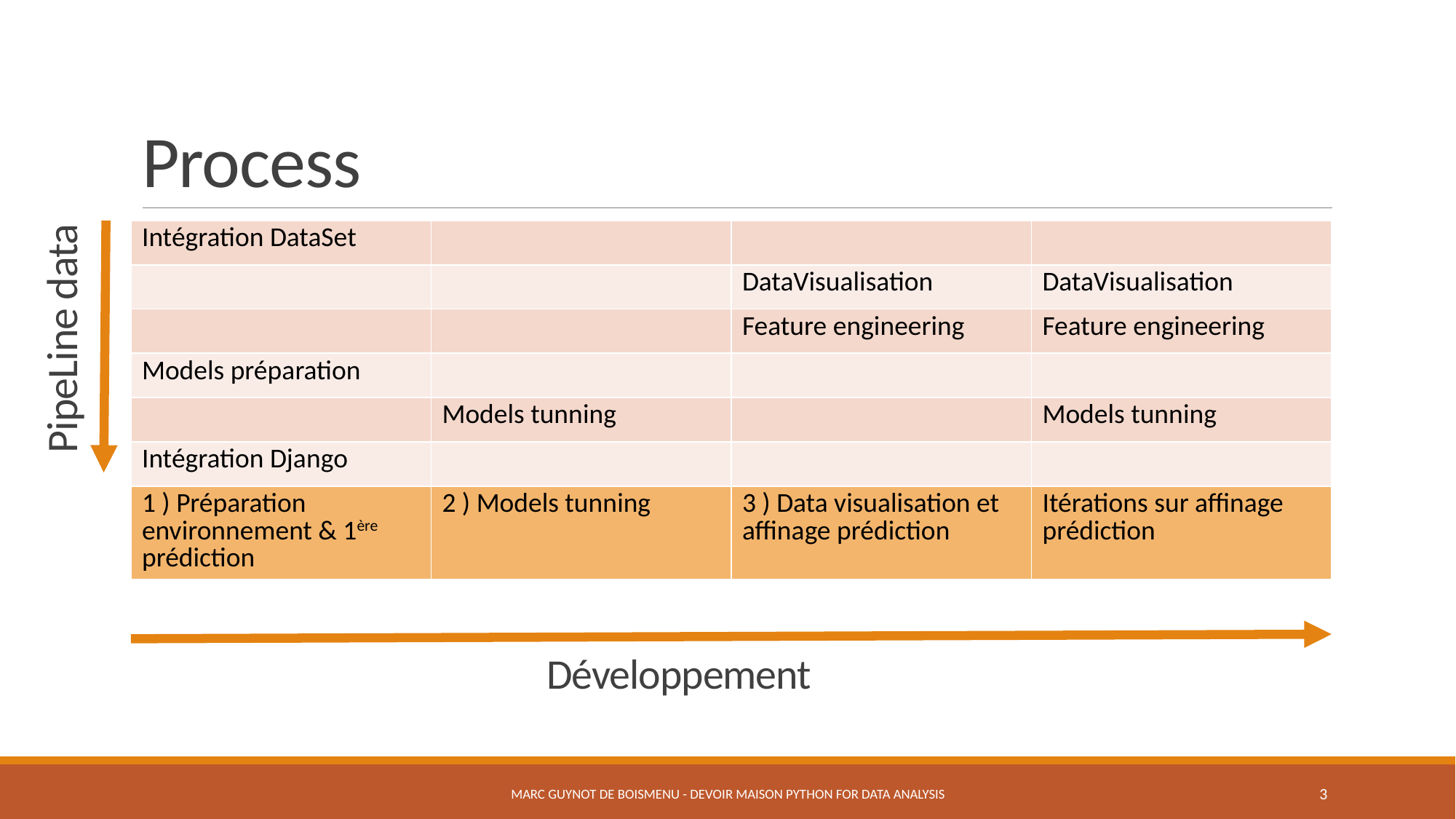

# Process
| Intégration DataSet |  |  |  |
| --- | --- | --- | --- |
|  |  | DataVisualisation | DataVisualisation |
|  |  | Feature engineering | Feature engineering |
| Models préparation |  |  |  |
|  | Models tunning |  | Models tunning |
| Intégration Django |  |  |  |
| 1 ) Préparation environnement & 1ère prédiction | 2 ) Models tunning | 3 ) Data visualisation et affinage prédiction | Itérations sur affinage prédiction |
PipeLine data
Développement
Marc Guynot de Boismenu - Devoir Maison Python for Data Analysis
3